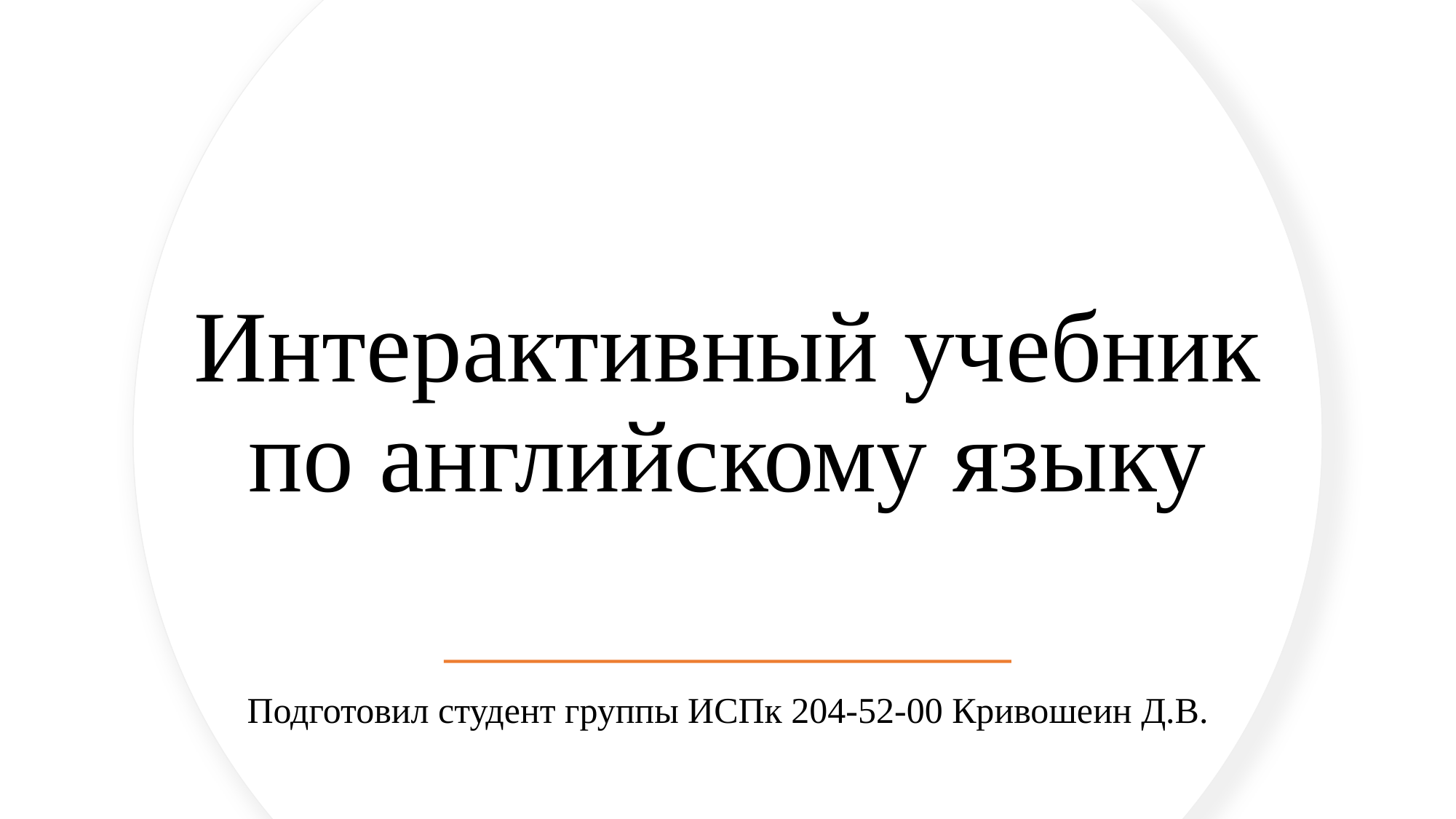

# Интерактивный учебник по английскому языку

Подготовил студент группы ИСПк 204-52-00 Кривошеин Д.В.